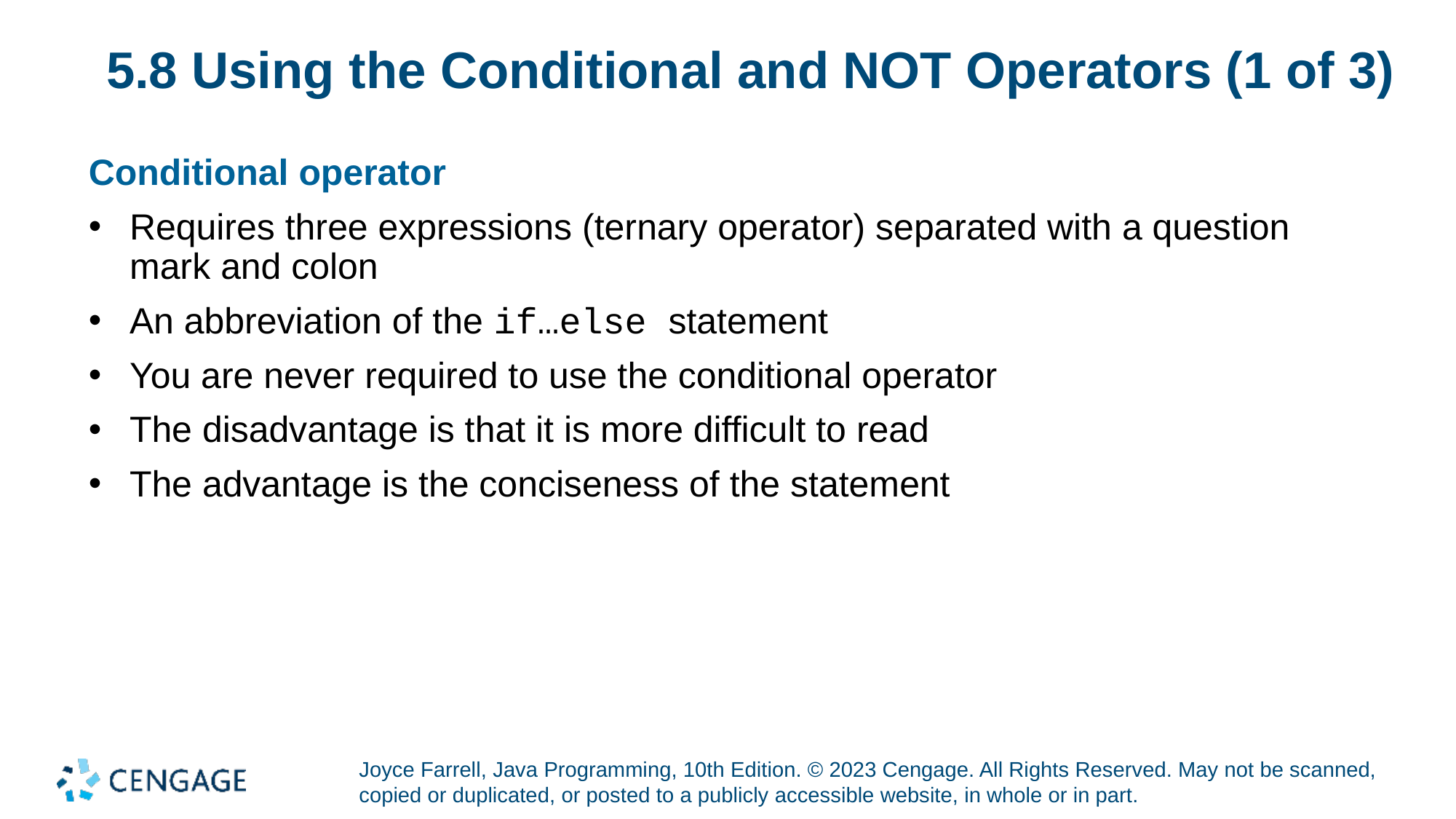

# 5.8 Using the Conditional and NOT Operators (1 of 3)
Conditional operator
Requires three expressions (ternary operator) separated with a question mark and colon
An abbreviation of the if…else statement
You are never required to use the conditional operator
The disadvantage is that it is more difficult to read
The advantage is the conciseness of the statement